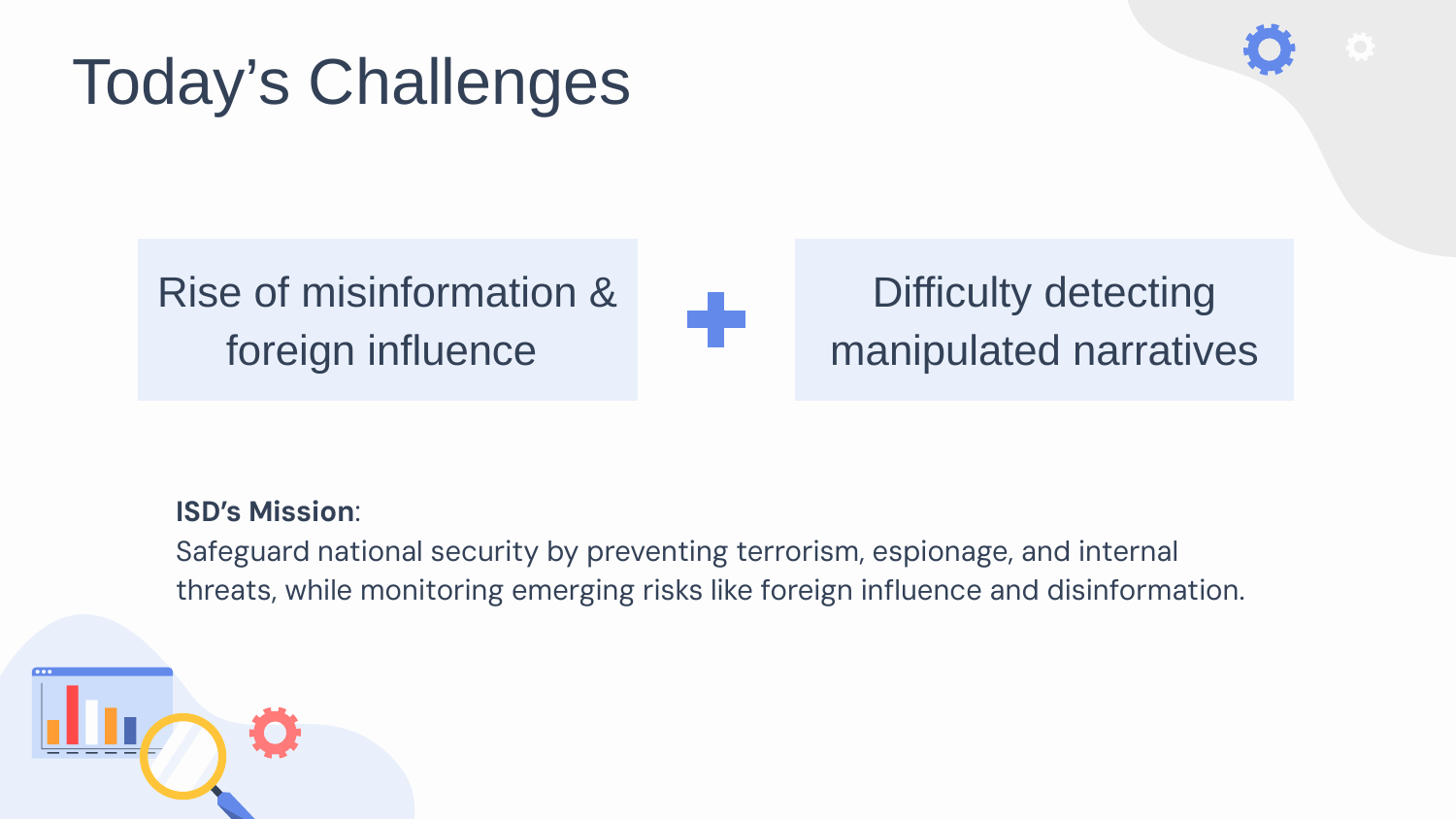

# Today’s Challenges

Rise of misinformation & foreign influence
Difficulty detecting manipulated narratives

ISD’s Mission:
Safeguard national security by preventing terrorism, espionage, and internal threats, while monitoring emerging risks like foreign influence and disinformation.